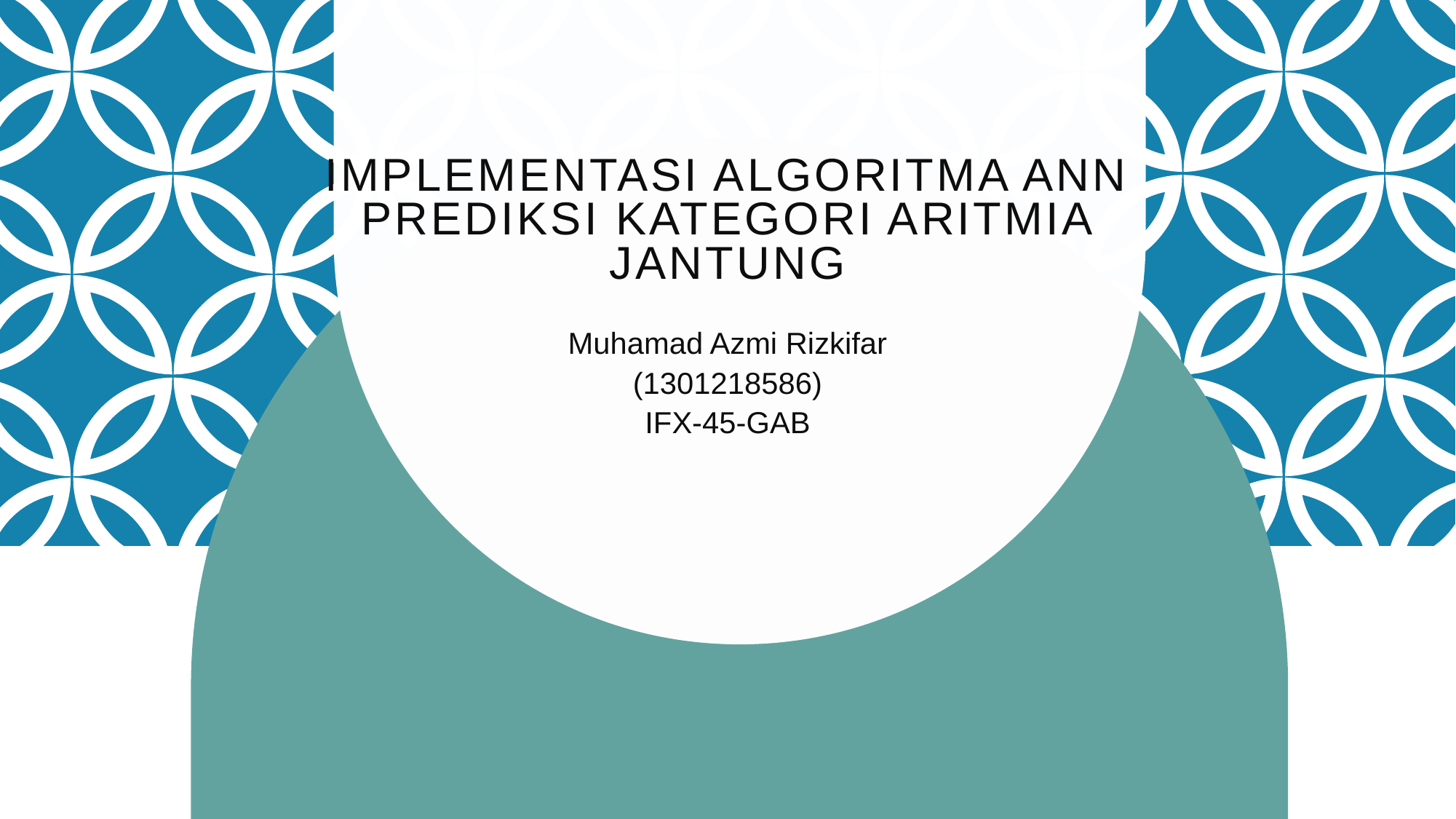

# Implementasi algoritma ann prediksi kategori aritmia jantung
Muhamad Azmi Rizkifar
(1301218586)
IFX-45-GAB